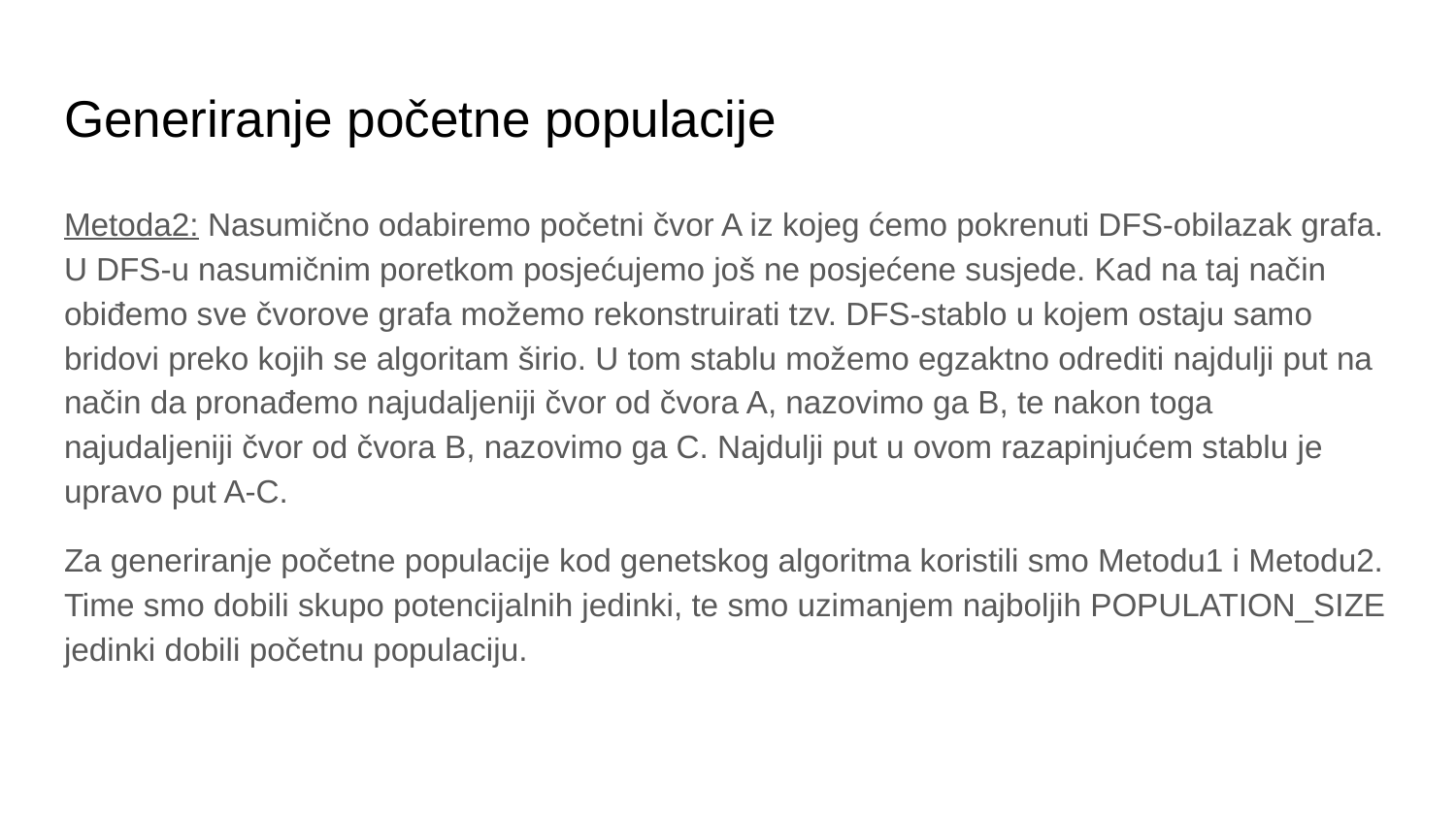

# Generiranje početne populacije
Metoda2: Nasumično odabiremo početni čvor A iz kojeg ćemo pokrenuti DFS-obilazak grafa. U DFS-u nasumičnim poretkom posjećujemo još ne posjećene susjede. Kad na taj način obiđemo sve čvorove grafa možemo rekonstruirati tzv. DFS-stablo u kojem ostaju samo bridovi preko kojih se algoritam širio. U tom stablu možemo egzaktno odrediti najdulji put na način da pronađemo najudaljeniji čvor od čvora A, nazovimo ga B, te nakon toga najudaljeniji čvor od čvora B, nazovimo ga C. Najdulji put u ovom razapinjućem stablu je upravo put A-C.
Za generiranje početne populacije kod genetskog algoritma koristili smo Metodu1 i Metodu2. Time smo dobili skupo potencijalnih jedinki, te smo uzimanjem najboljih POPULATION_SIZE jedinki dobili početnu populaciju.